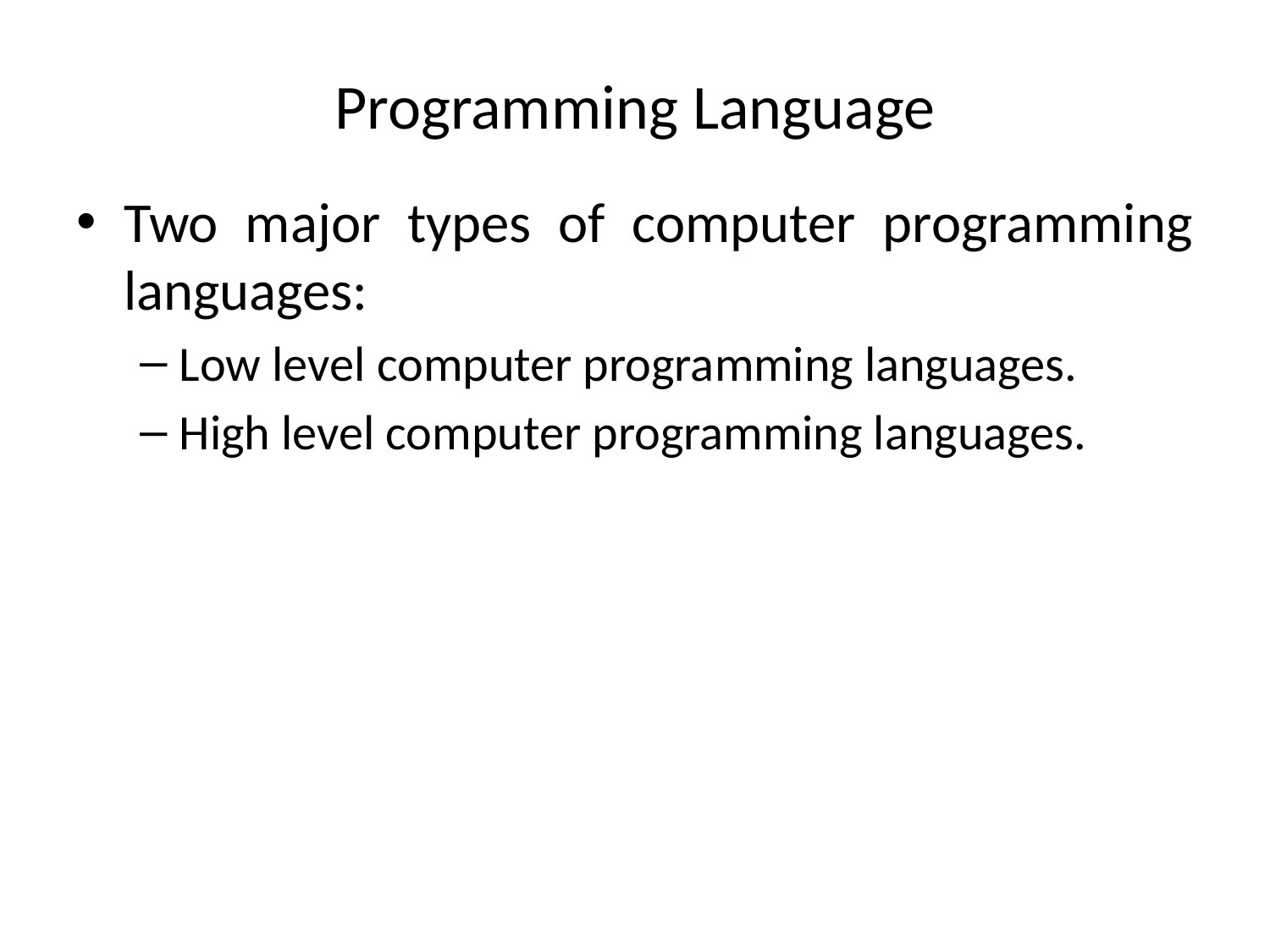

# Programming Language
Two major types of computer programming languages:
Low level computer programming languages.
High level computer programming languages.